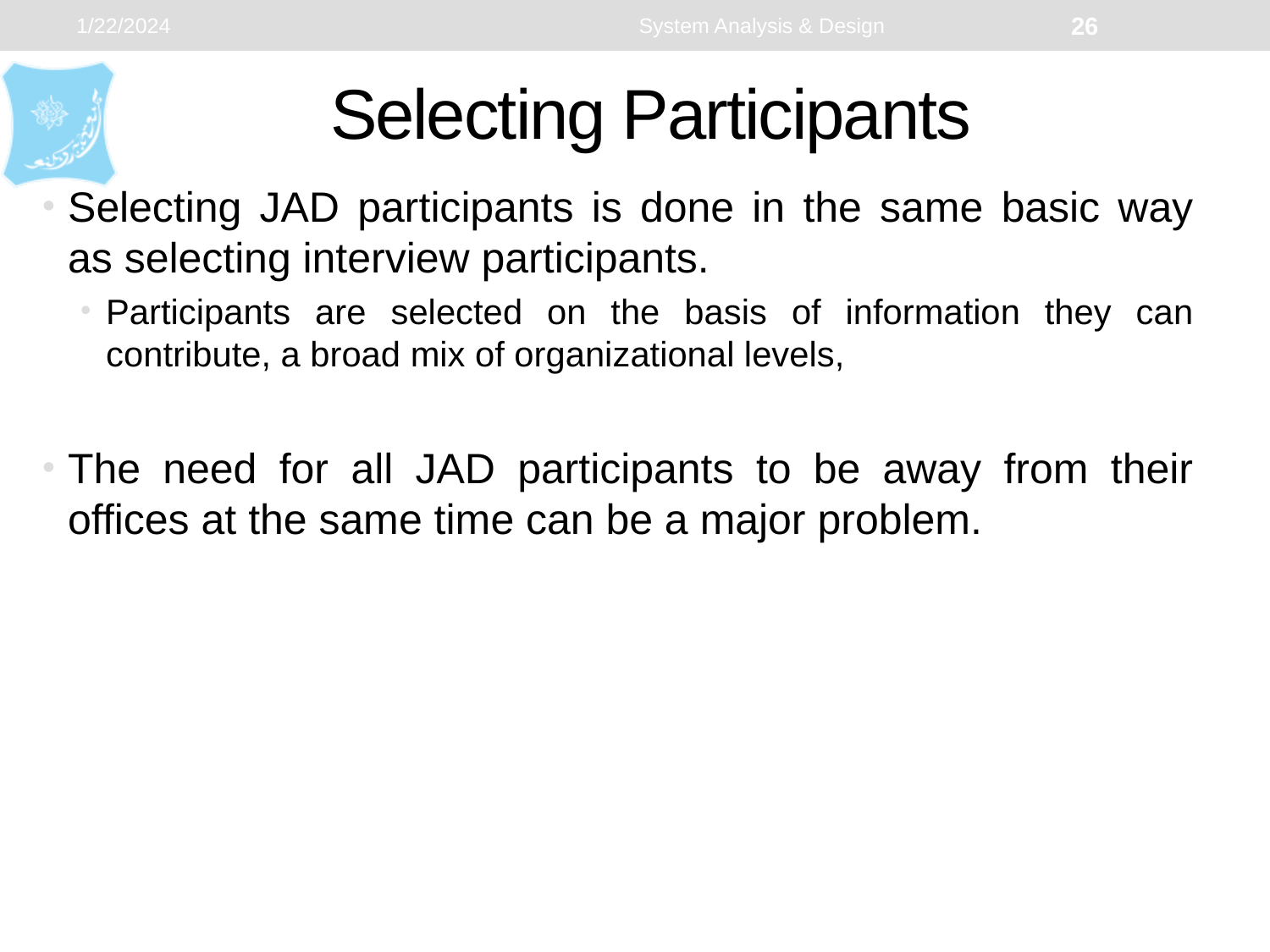

1/22/2024
System Analysis & Design
26
# Selecting Participants
Selecting JAD participants is done in the same basic way as selecting interview participants.
Participants are selected on the basis of information they can contribute, a broad mix of organizational levels,

The need for all JAD participants to be away from their offices at the same time can be a major problem.